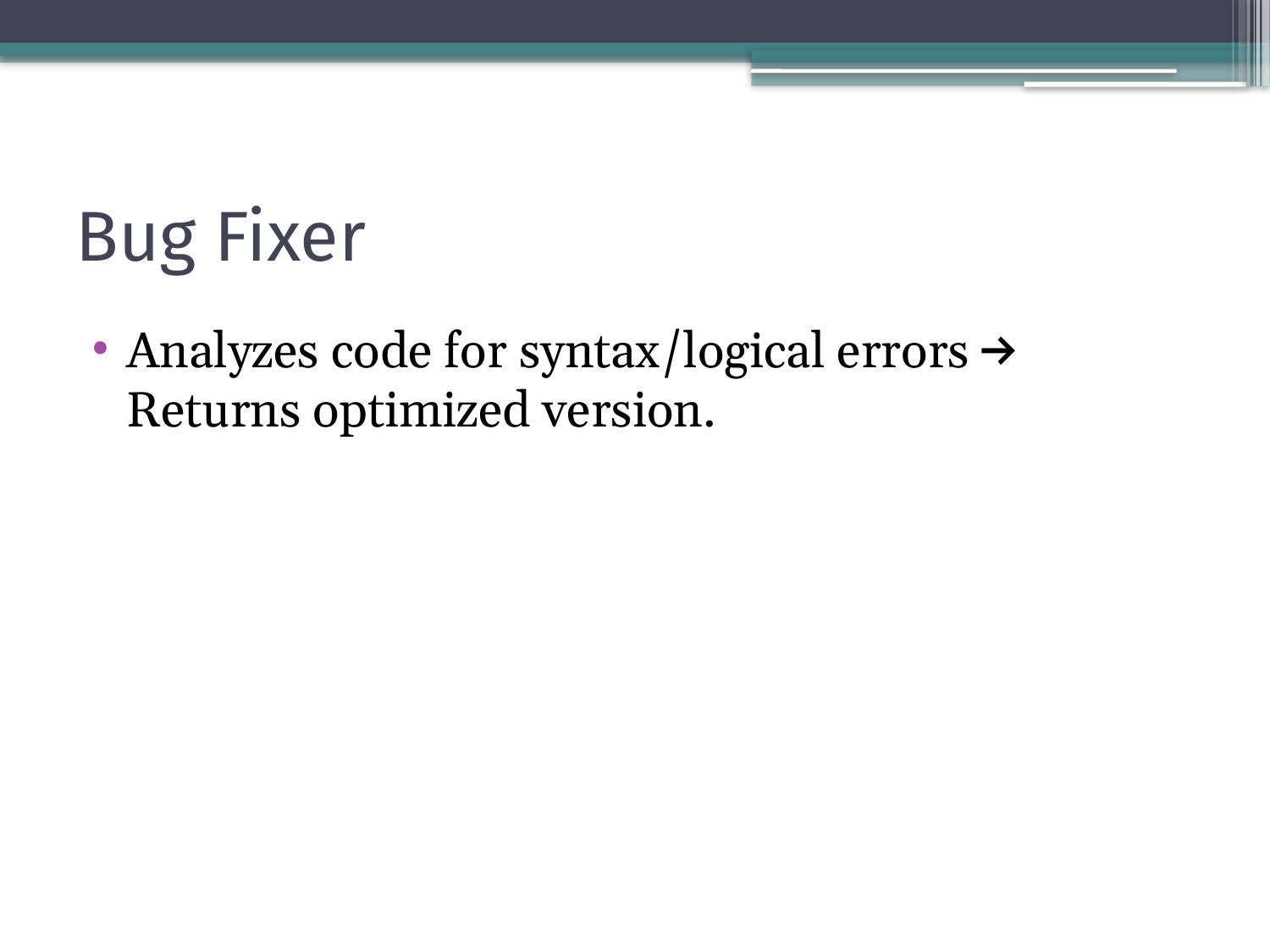

# Bug Fixer
Analyzes code for syntax/logical errors → Returns optimized version.